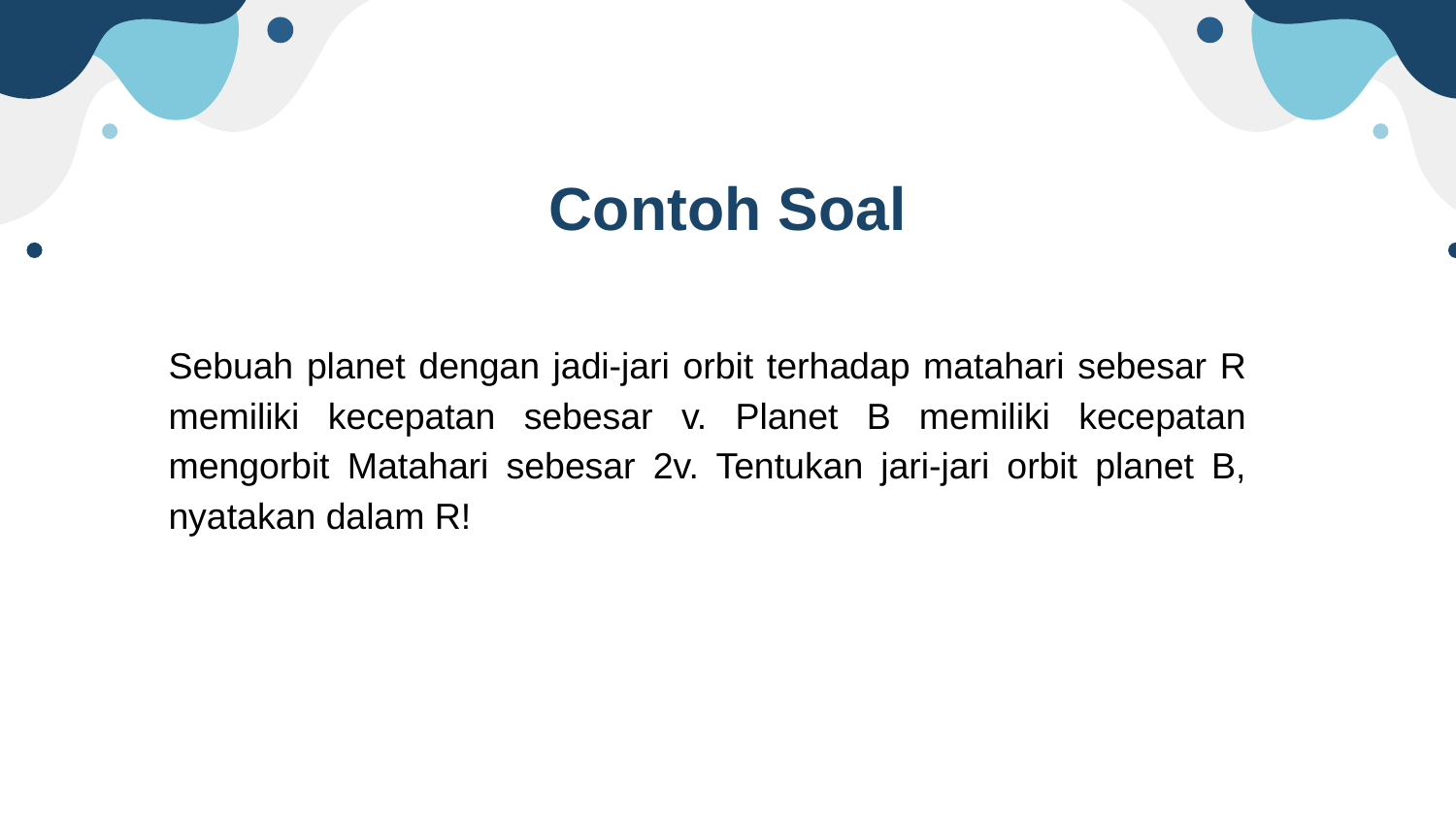

# Contoh Soal
Sebuah planet dengan jadi-jari orbit terhadap matahari sebesar R memiliki kecepatan sebesar v. Planet B memiliki kecepatan mengorbit Matahari sebesar 2v. Tentukan jari-jari orbit planet B, nyatakan dalam R!